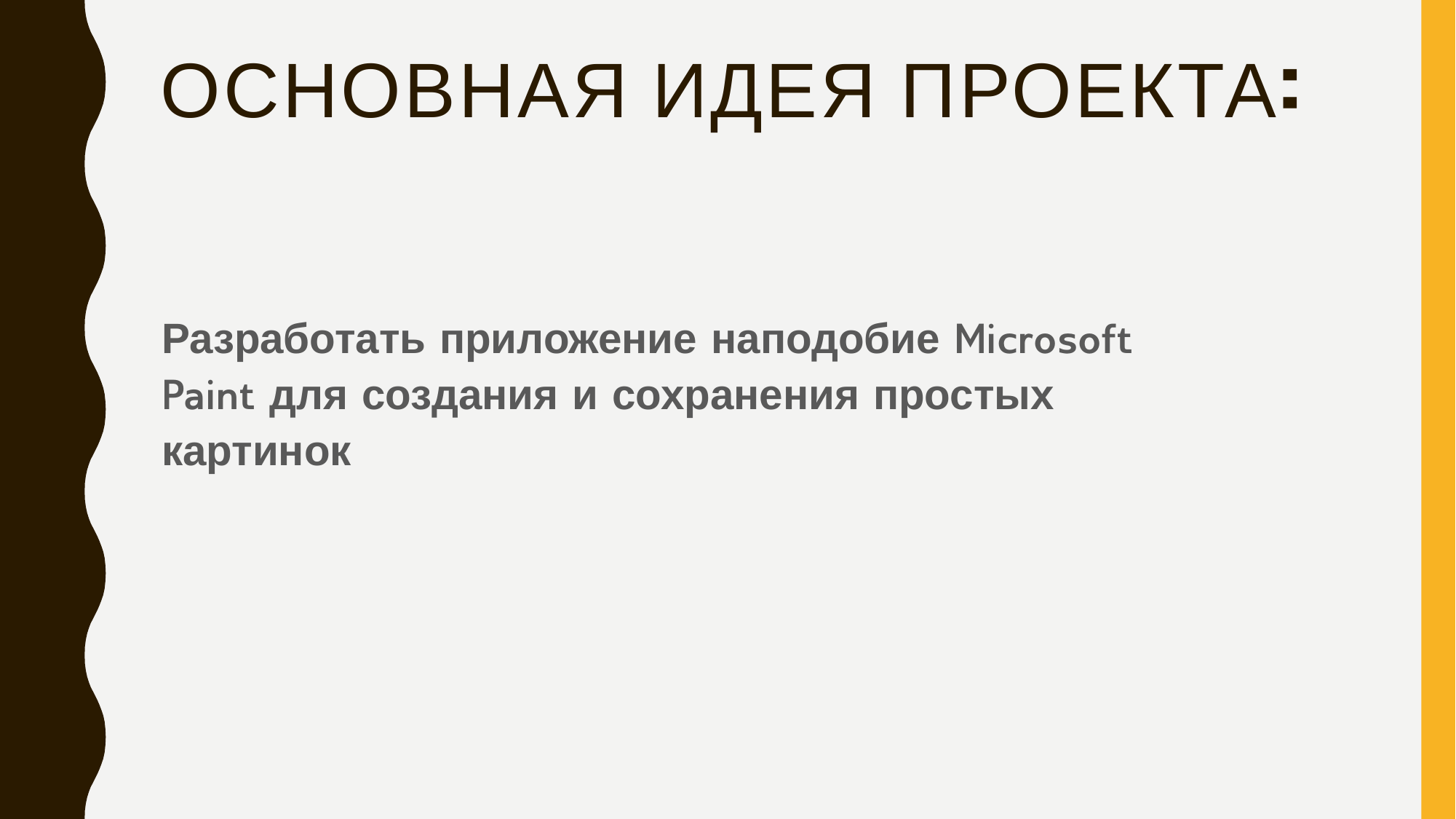

# Основная идея проекта:
Разработать приложение наподобие Microsoft Paint для создания и сохранения простых картинок